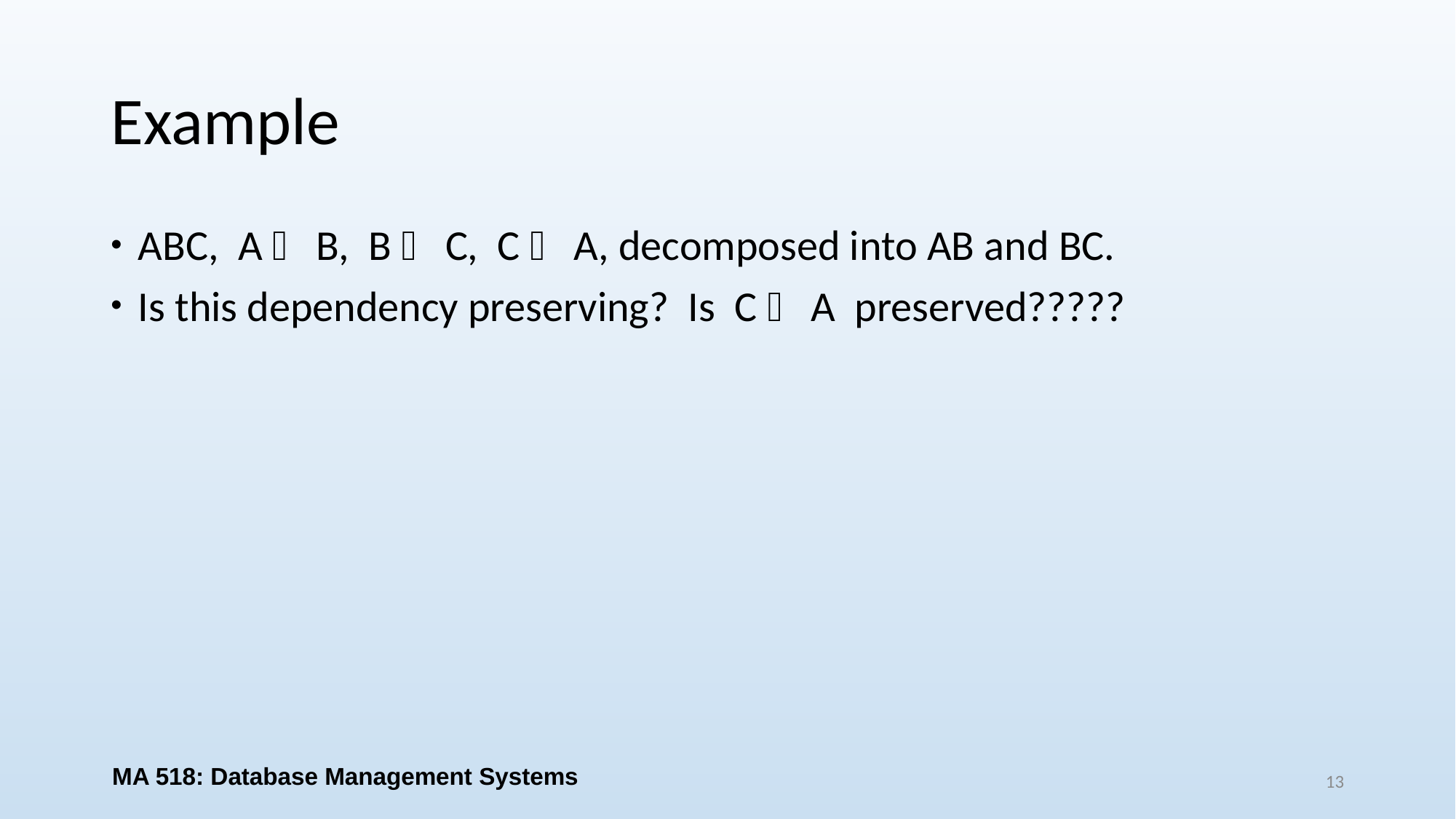

# Example
ABC,  A → B,  B → C,  C → A, decomposed into AB and BC.
Is this dependency preserving?  Is  C → A  preserved?????

MA 518: Database Management Systems
13